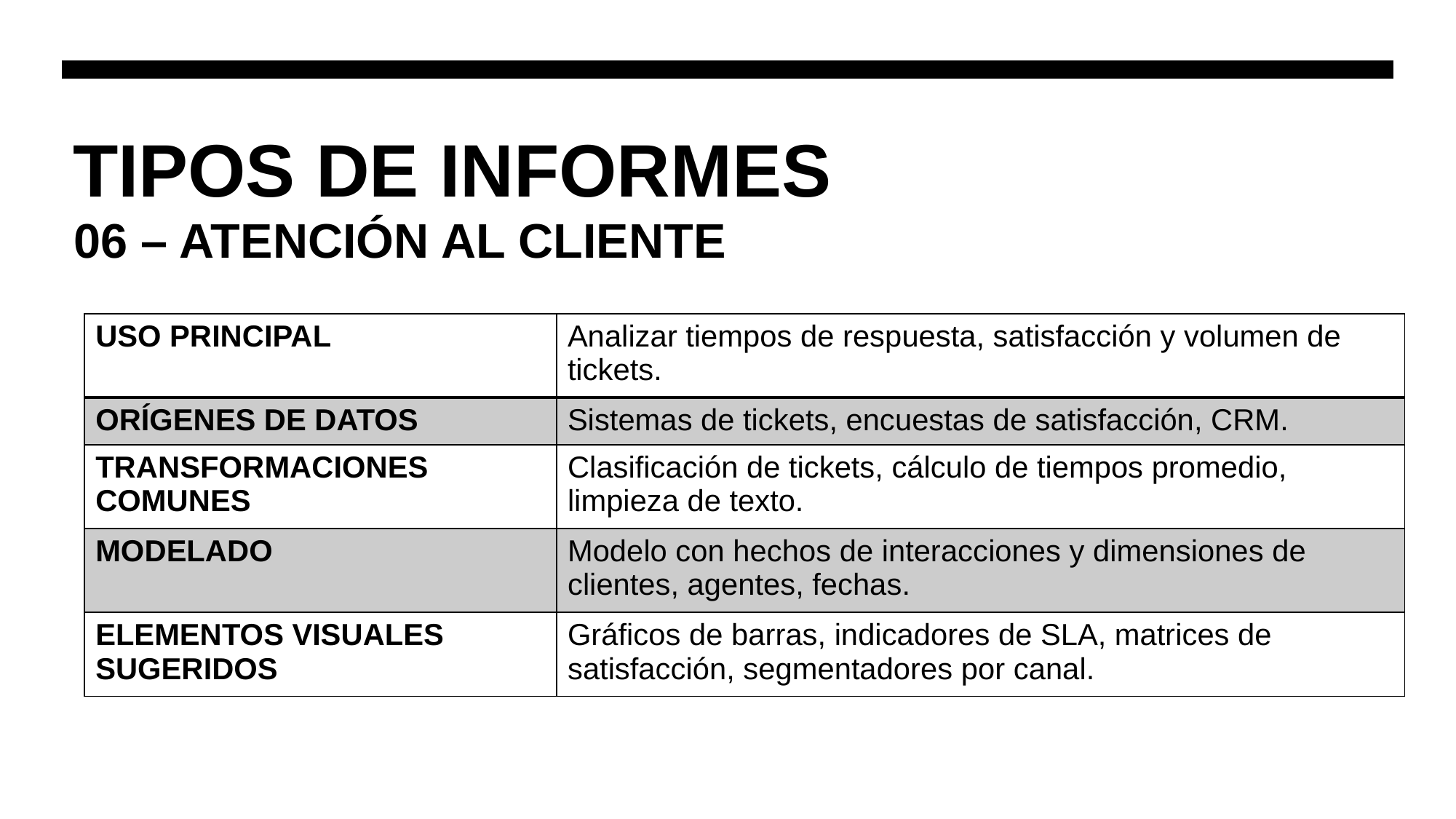

# TIPOS DE INFORMES
06 – ATENCIÓN AL CLIENTE

| USO PRINCIPAL | Analizar tiempos de respuesta, satisfacción y volumen de tickets. |
| --- | --- |
| ORÍGENES DE DATOS | Sistemas de tickets, encuestas de satisfacción, CRM. |
| TRANSFORMACIONES COMUNES | Clasificación de tickets, cálculo de tiempos promedio, limpieza de texto. |
| MODELADO | Modelo con hechos de interacciones y dimensiones de clientes, agentes, fechas. |
| ELEMENTOS VISUALES SUGERIDOS | Gráficos de barras, indicadores de SLA, matrices de satisfacción, segmentadores por canal. |